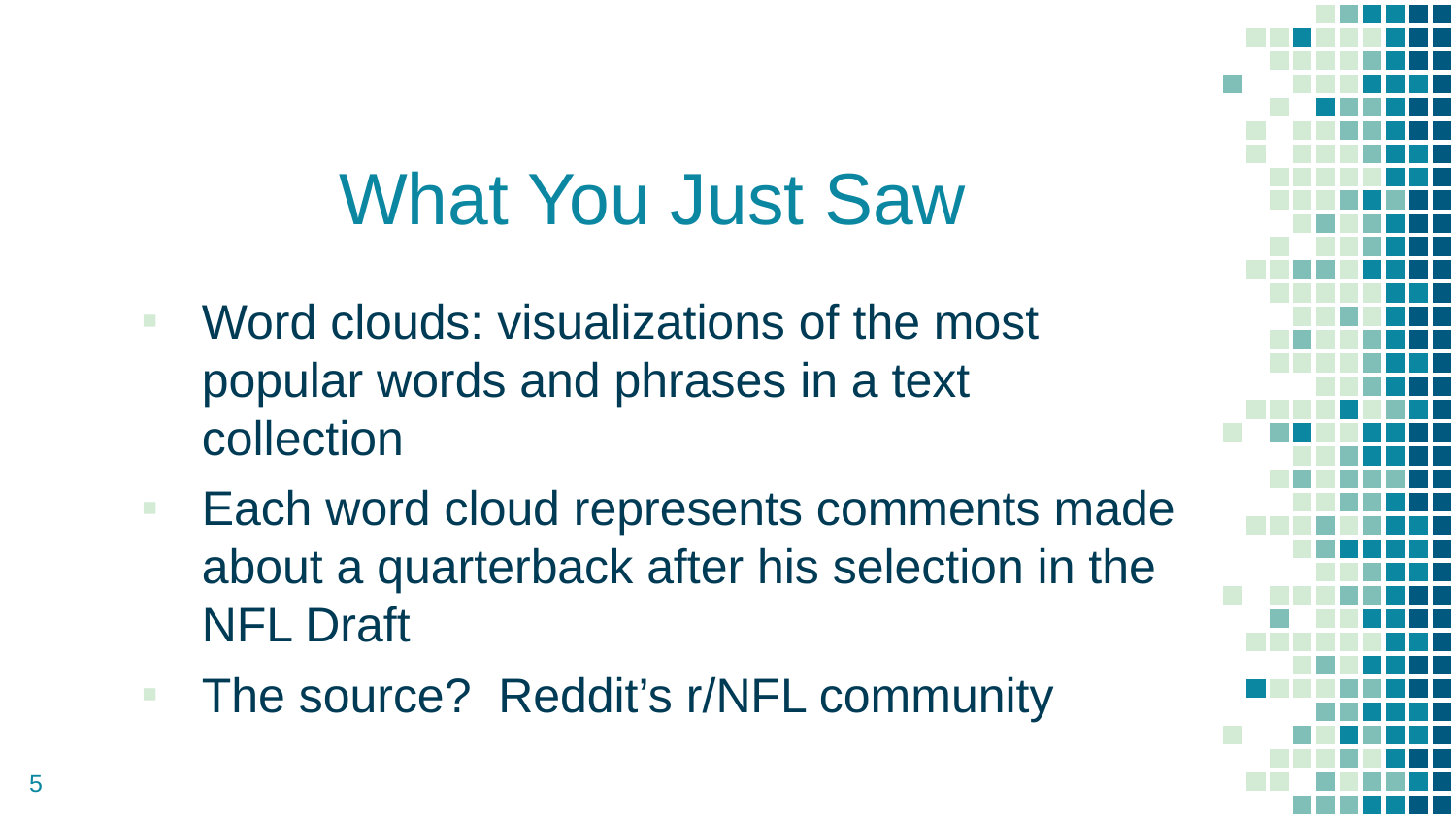

# What You Just Saw
Word clouds: visualizations of the most popular words and phrases in a text collection
Each word cloud represents comments made about a quarterback after his selection in the NFL Draft
The source?  Reddit’s r/NFL community
5